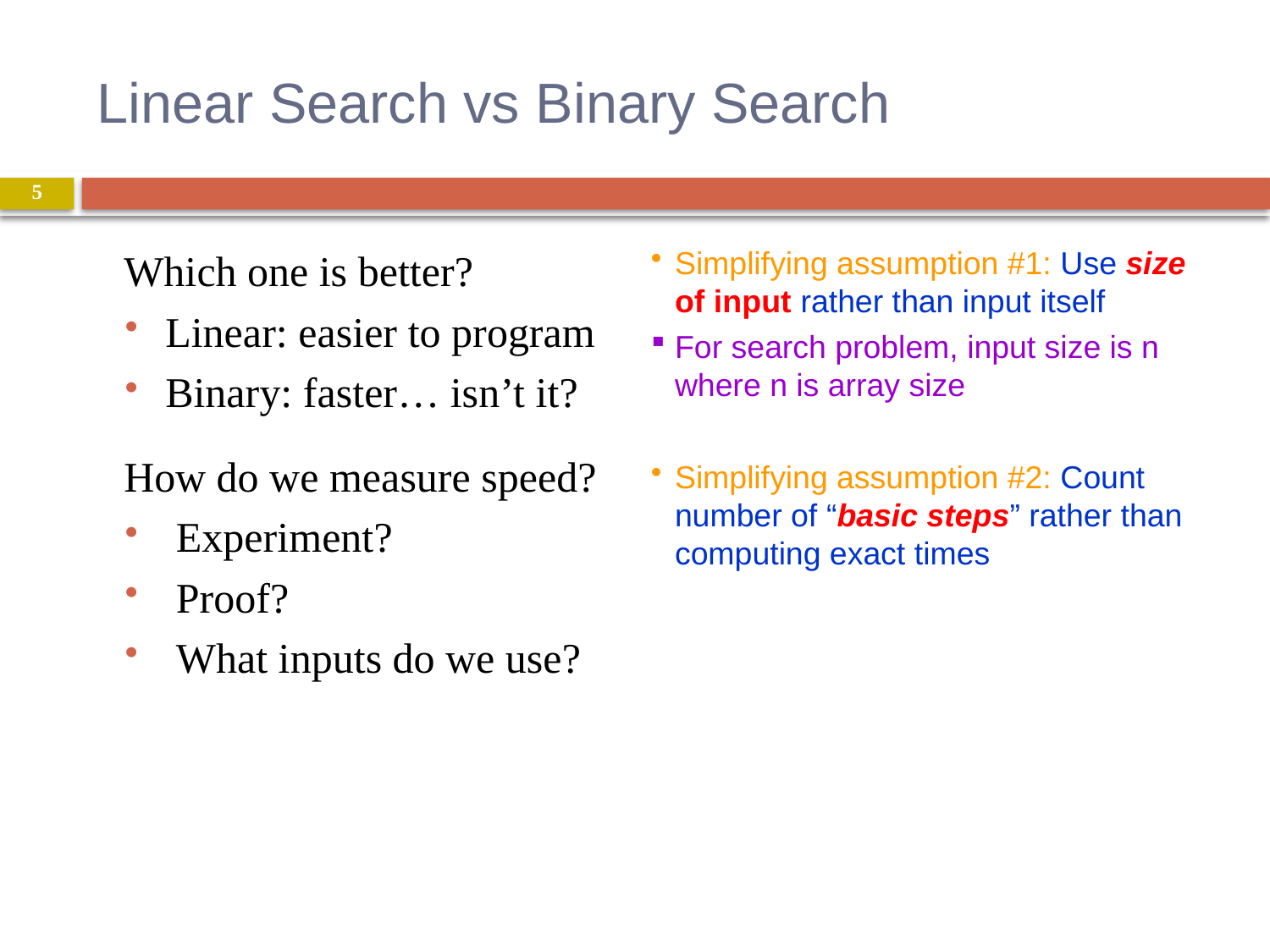

# Linear Search vs Binary Search
5
Which one is better?
Linear: easier to program
Binary: faster… isn’t it?
How do we measure speed?
 Experiment?
 Proof?
 What inputs do we use?
Simplifying assumption #1: Use size of input rather than input itself
For search problem, input size is n where n is array size

Simplifying assumption #2: Count number of “basic steps” rather than computing exact times